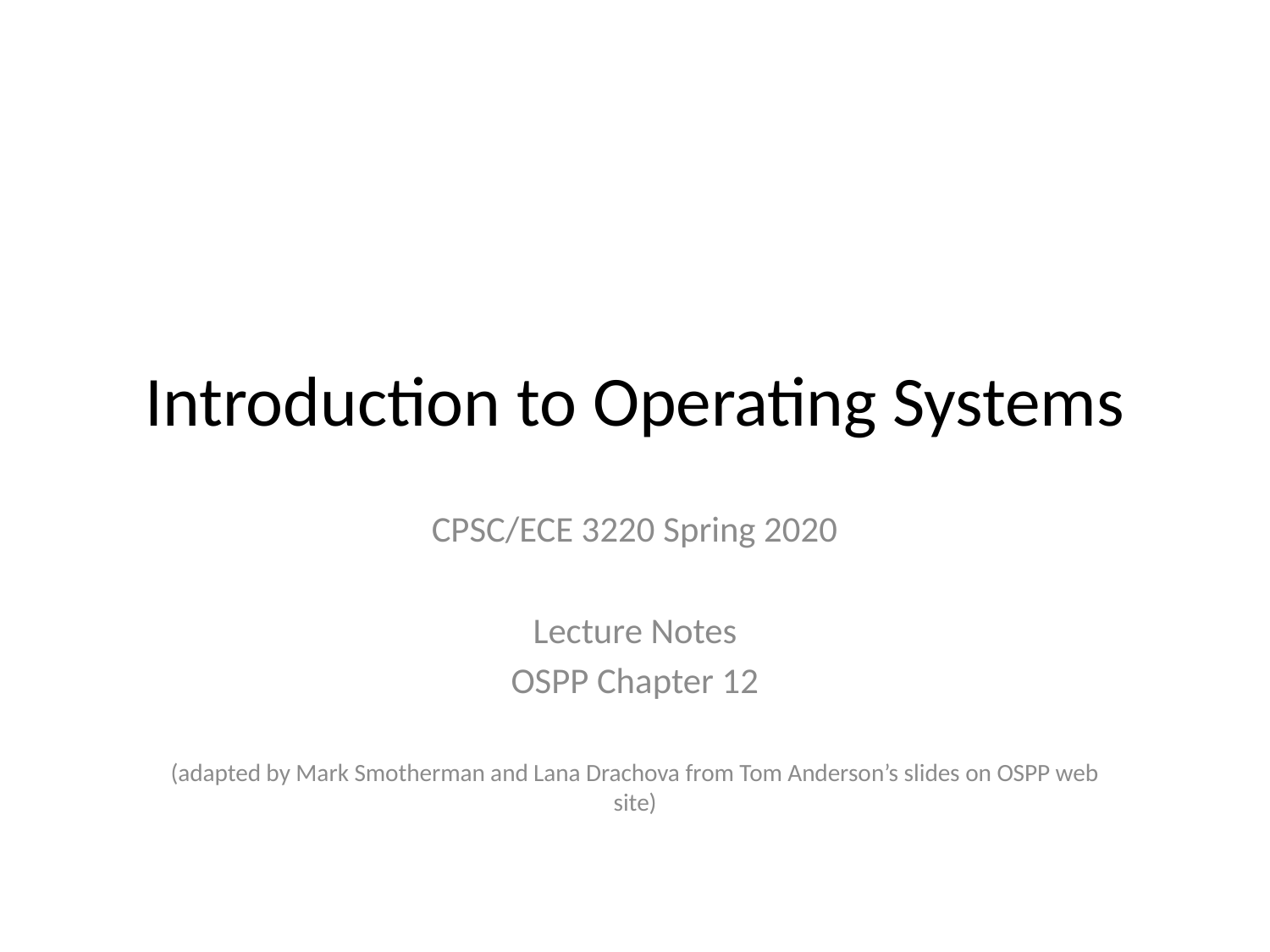

# Introduction to Operating Systems
CPSC/ECE 3220 Spring 2020

Lecture Notes
OSPP Chapter 12

(adapted by Mark Smotherman and Lana Drachova from Tom Anderson’s slides on OSPP web site)